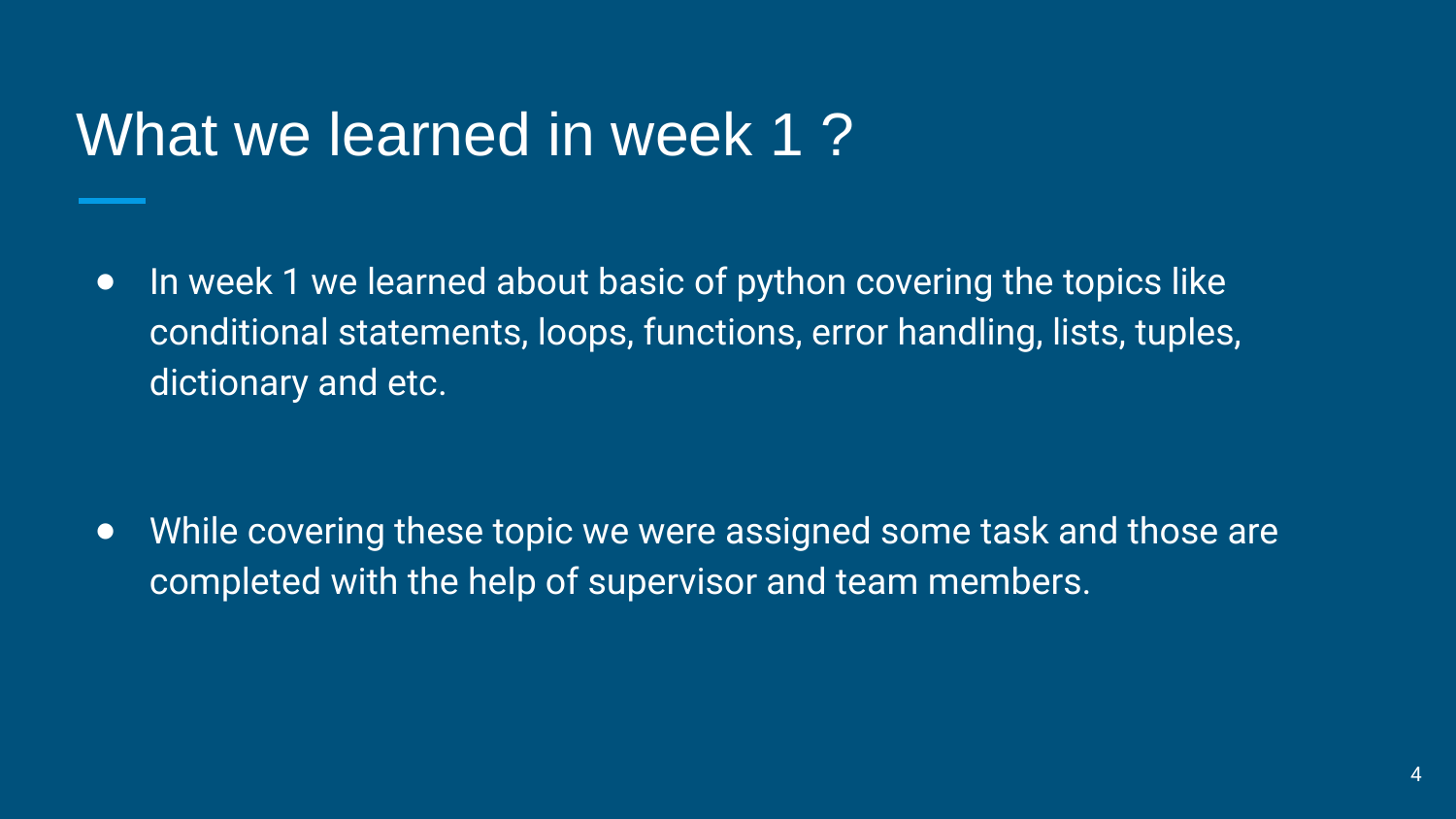

# What we learned in week 1 ?
In week 1 we learned about basic of python covering the topics like conditional statements, loops, functions, error handling, lists, tuples, dictionary and etc.

While covering these topic we were assigned some task and those are completed with the help of supervisor and team members.

4